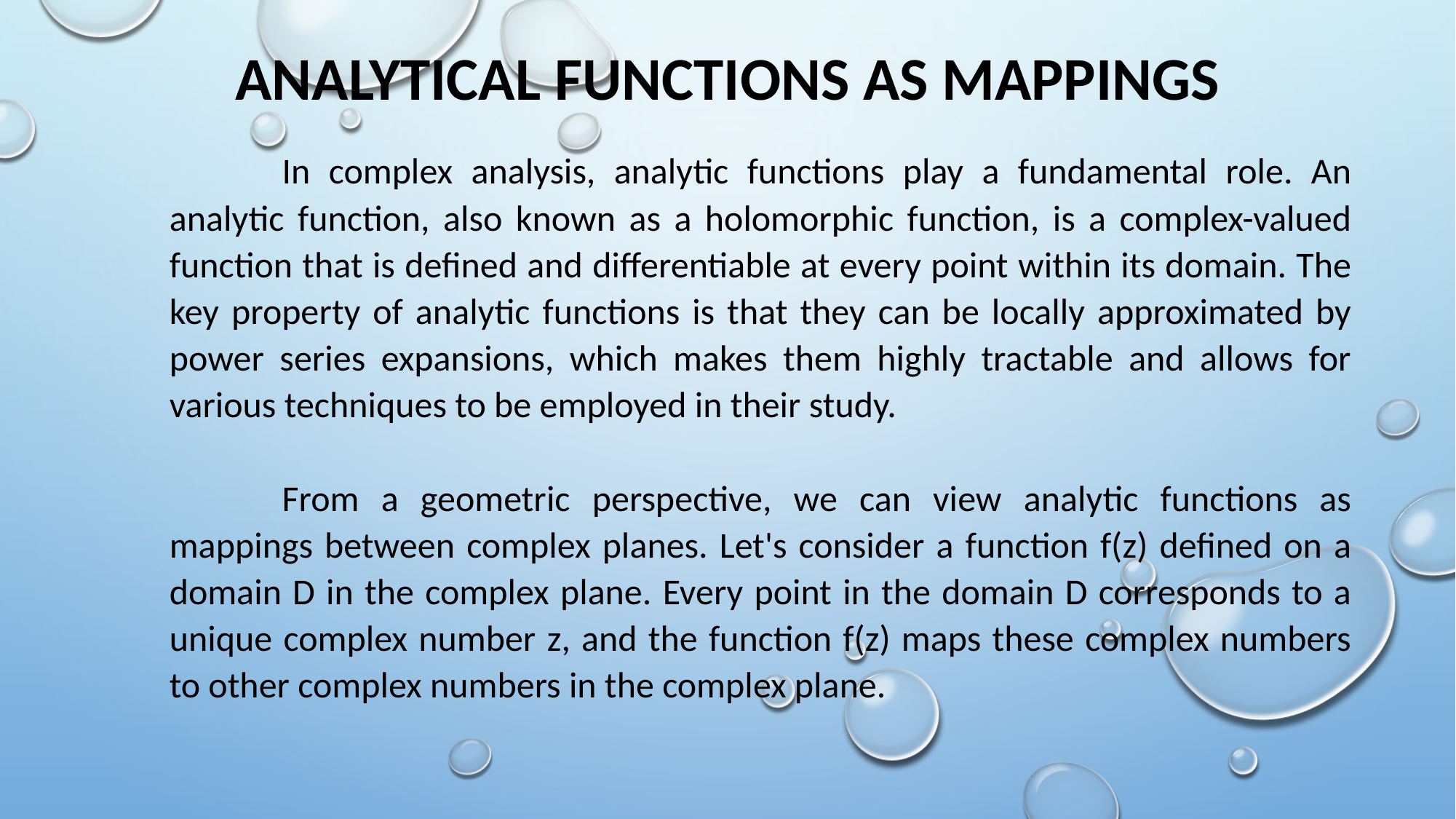

# ANALYTICAL FUNCTIONS AS MAPPINGS
	In complex analysis, analytic functions play a fundamental role. An analytic function, also known as a holomorphic function, is a complex-valued function that is defined and differentiable at every point within its domain. The key property of analytic functions is that they can be locally approximated by power series expansions, which makes them highly tractable and allows for various techniques to be employed in their study.

	From a geometric perspective, we can view analytic functions as mappings between complex planes. Let's consider a function f(z) defined on a domain D in the complex plane. Every point in the domain D corresponds to a unique complex number z, and the function f(z) maps these complex numbers to other complex numbers in the complex plane.